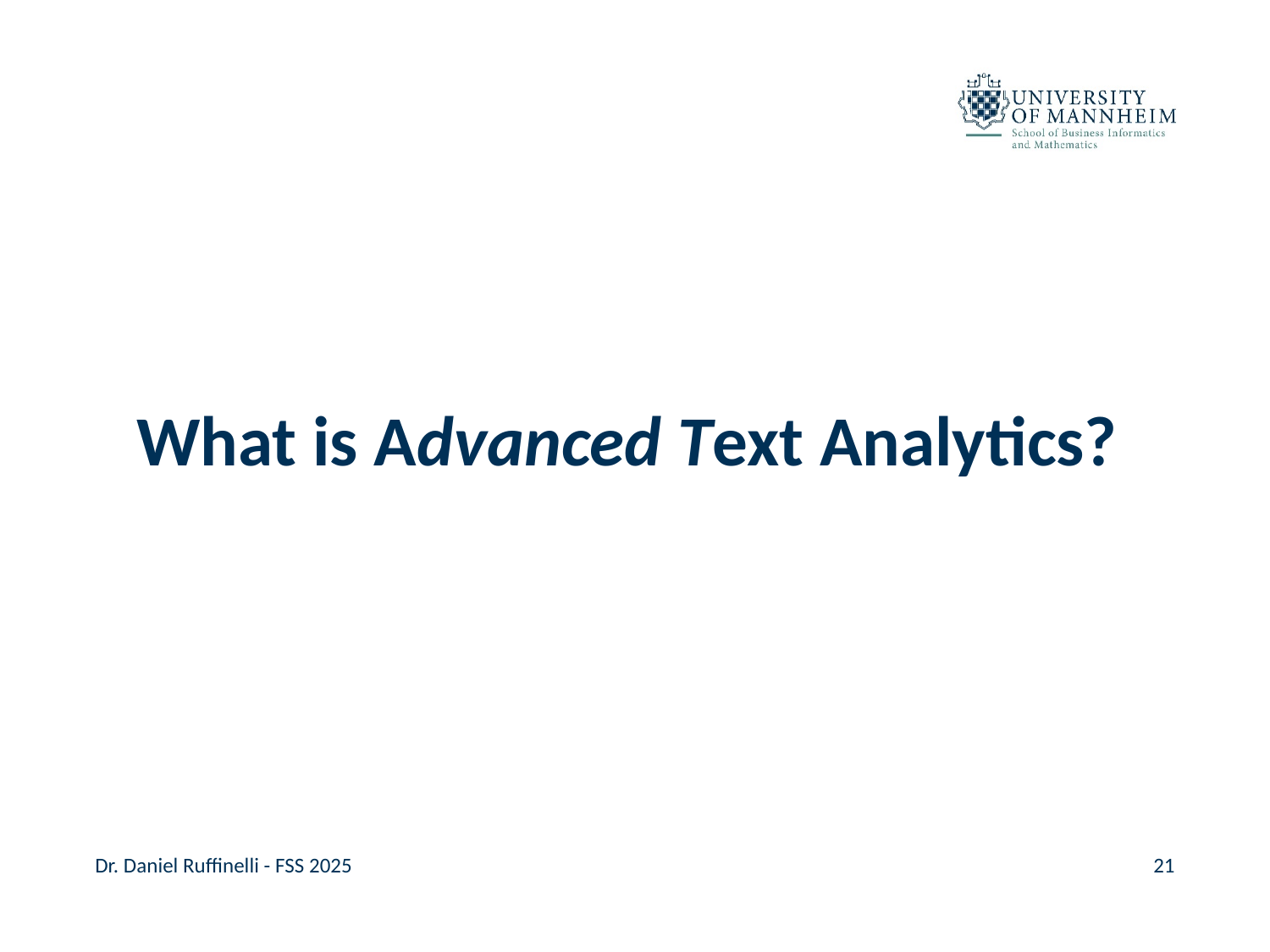

#

What is Advanced Text Analytics?

Dr. Daniel Ruffinelli - FSS 2025
21